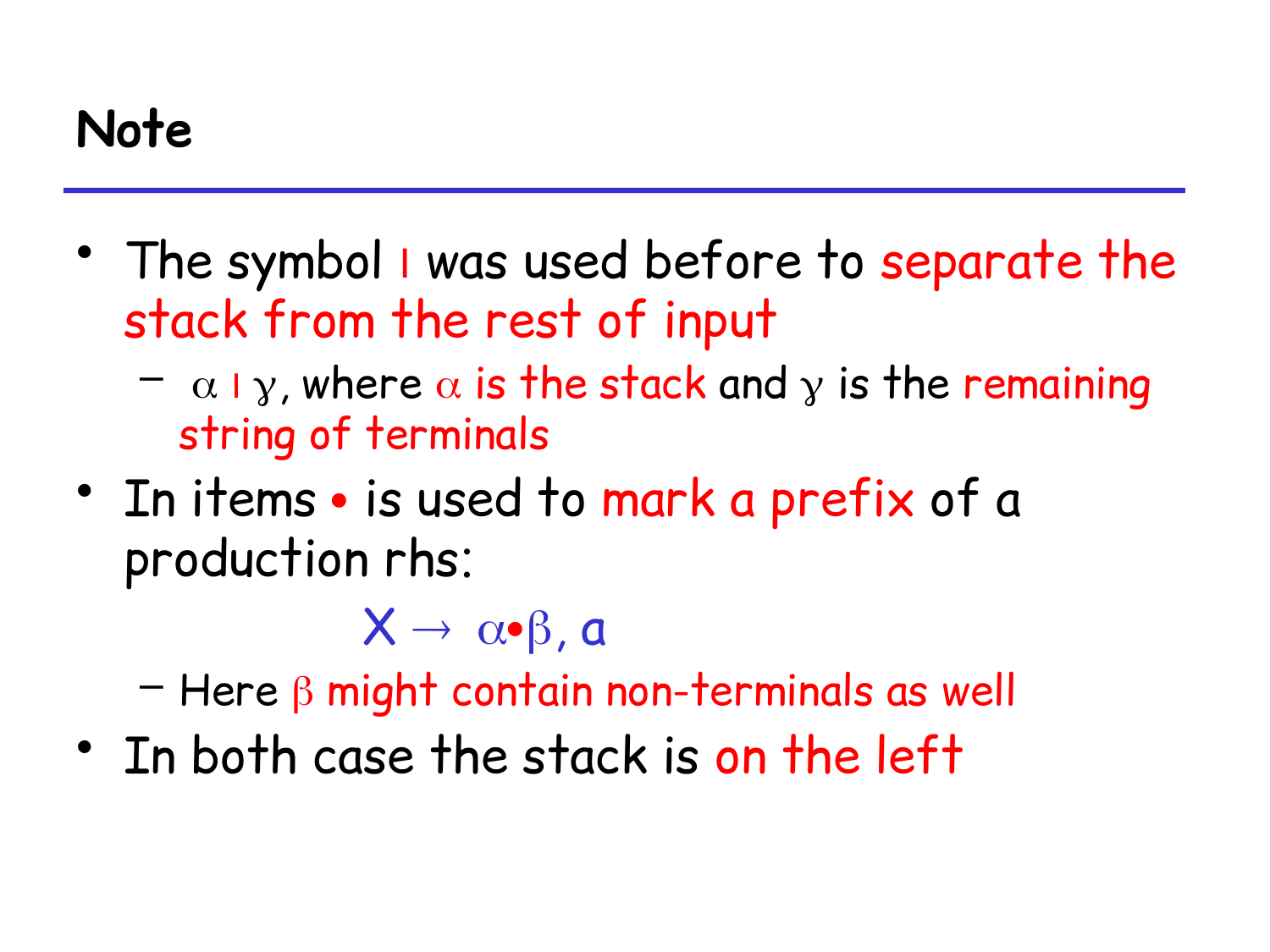

# Note
The symbol I was used before to separate the stack from the rest of input
 α I γ, where α is the stack and γ is the remaining string of terminals
In items • is used to mark a prefix of a production rhs:
               X → α•β, a
Here β might contain non-terminals as well
In both case the stack is on the left
54